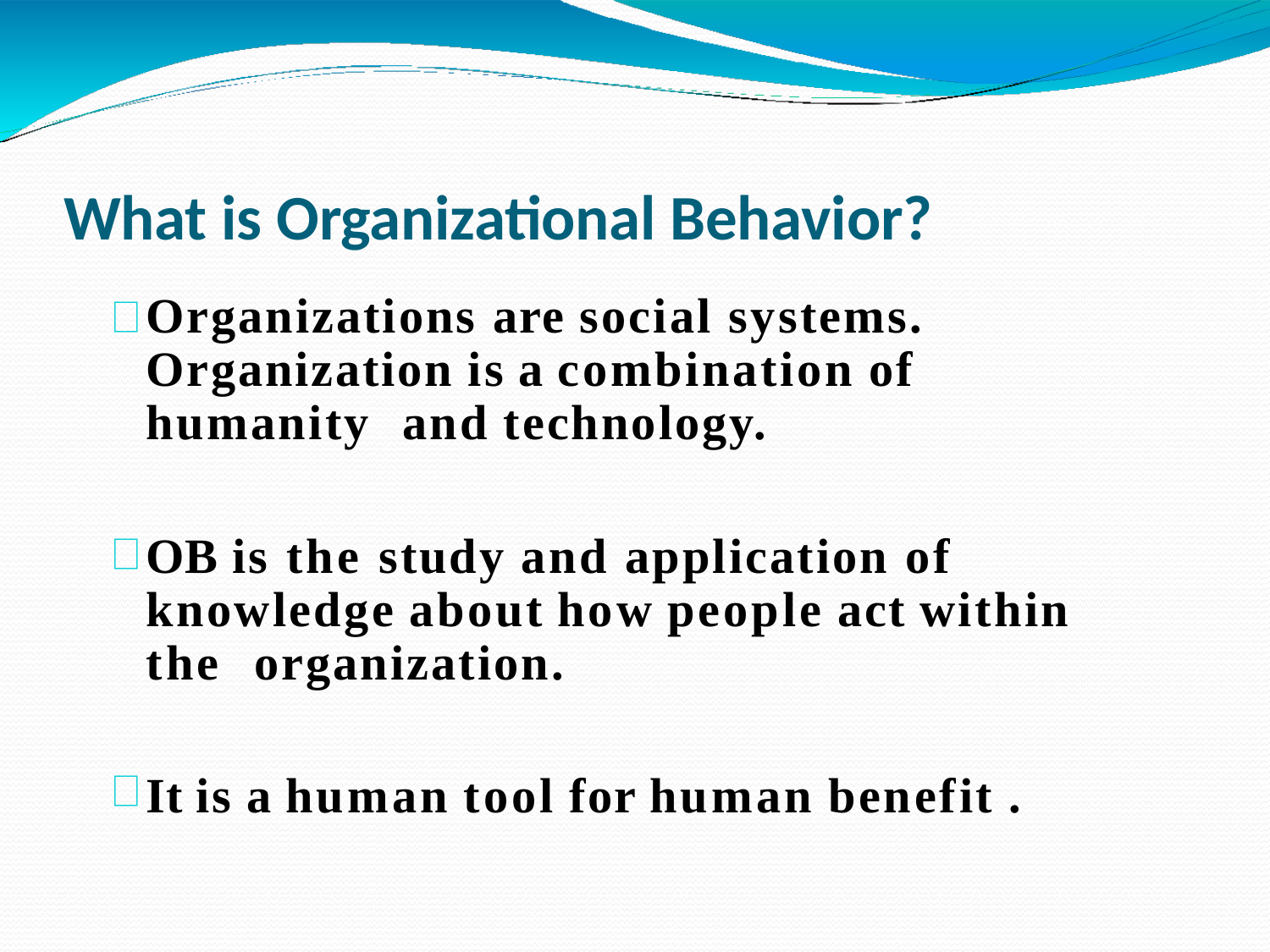

# What is Organizational Behavior?
Organizations are social systems.  Organization is a combination of humanity  and technology.

OB is the study and application of  knowledge about how people act within the  organization.

It is a human tool for human benefit .